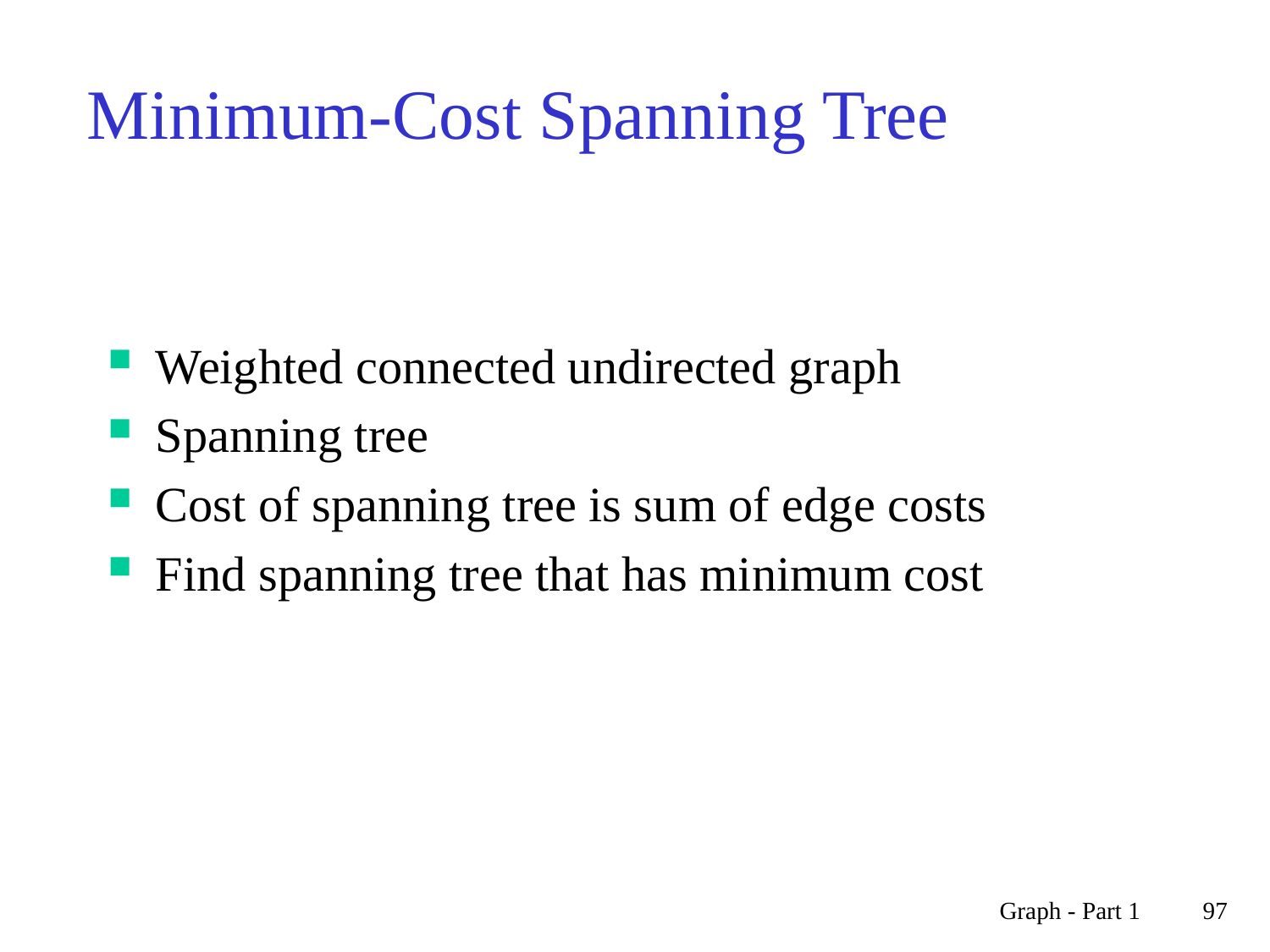

# Minimum-Cost Spanning Tree
Weighted connected undirected graph
Spanning tree
Cost of spanning tree is sum of edge costs
Find spanning tree that has minimum cost
Graph - Part 1
97